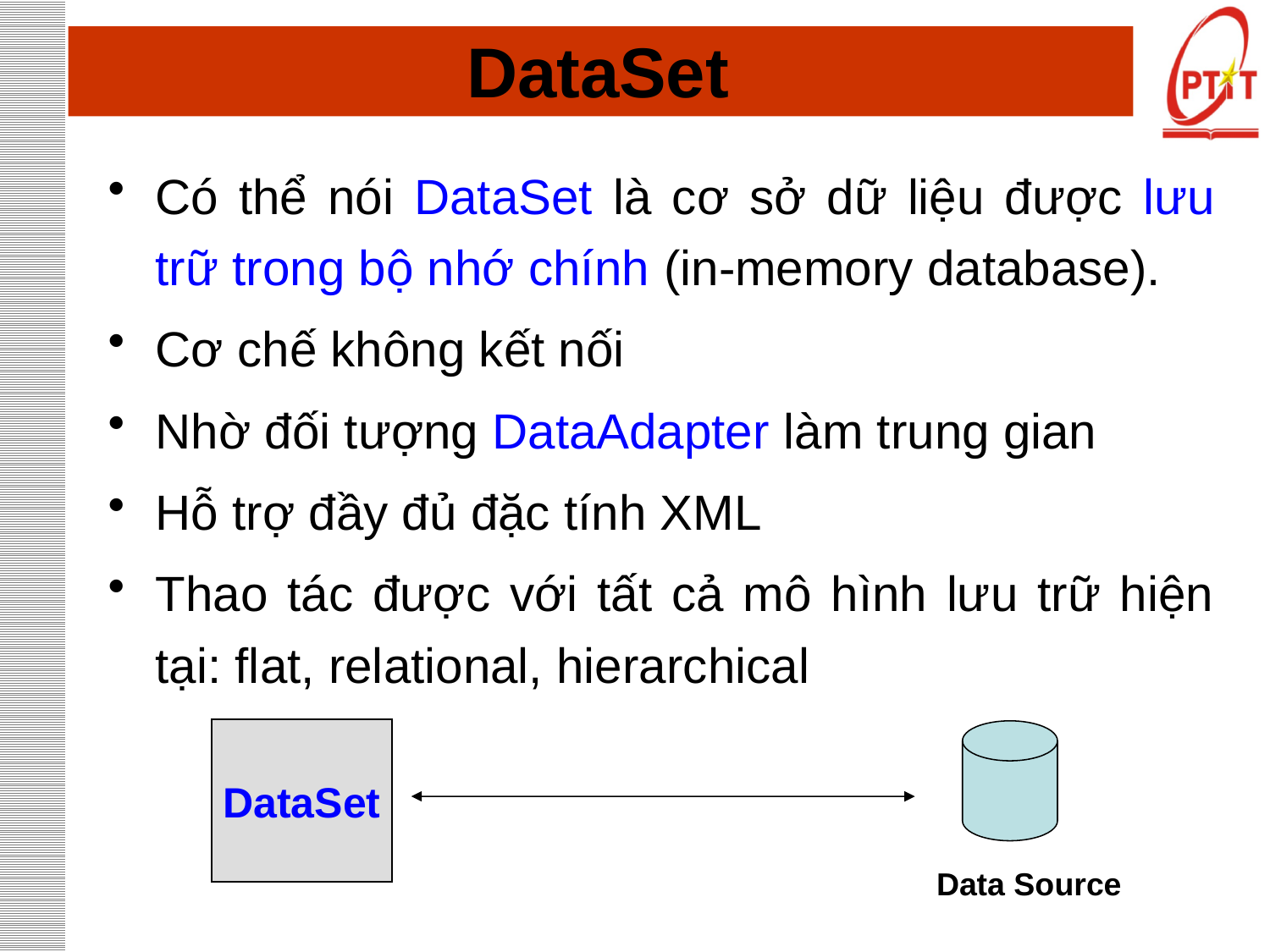

# DataSet
Có thể nói DataSet là cơ sở dữ liệu được lưu trữ trong bộ nhớ chính (in-memory database).
Cơ chế không kết nối
Nhờ đối tượng DataAdapter làm trung gian
Hỗ trợ đầy đủ đặc tính XML
Thao tác được với tất cả mô hình lưu trữ hiện tại: flat, relational, hierarchical
DataSet

Data Source